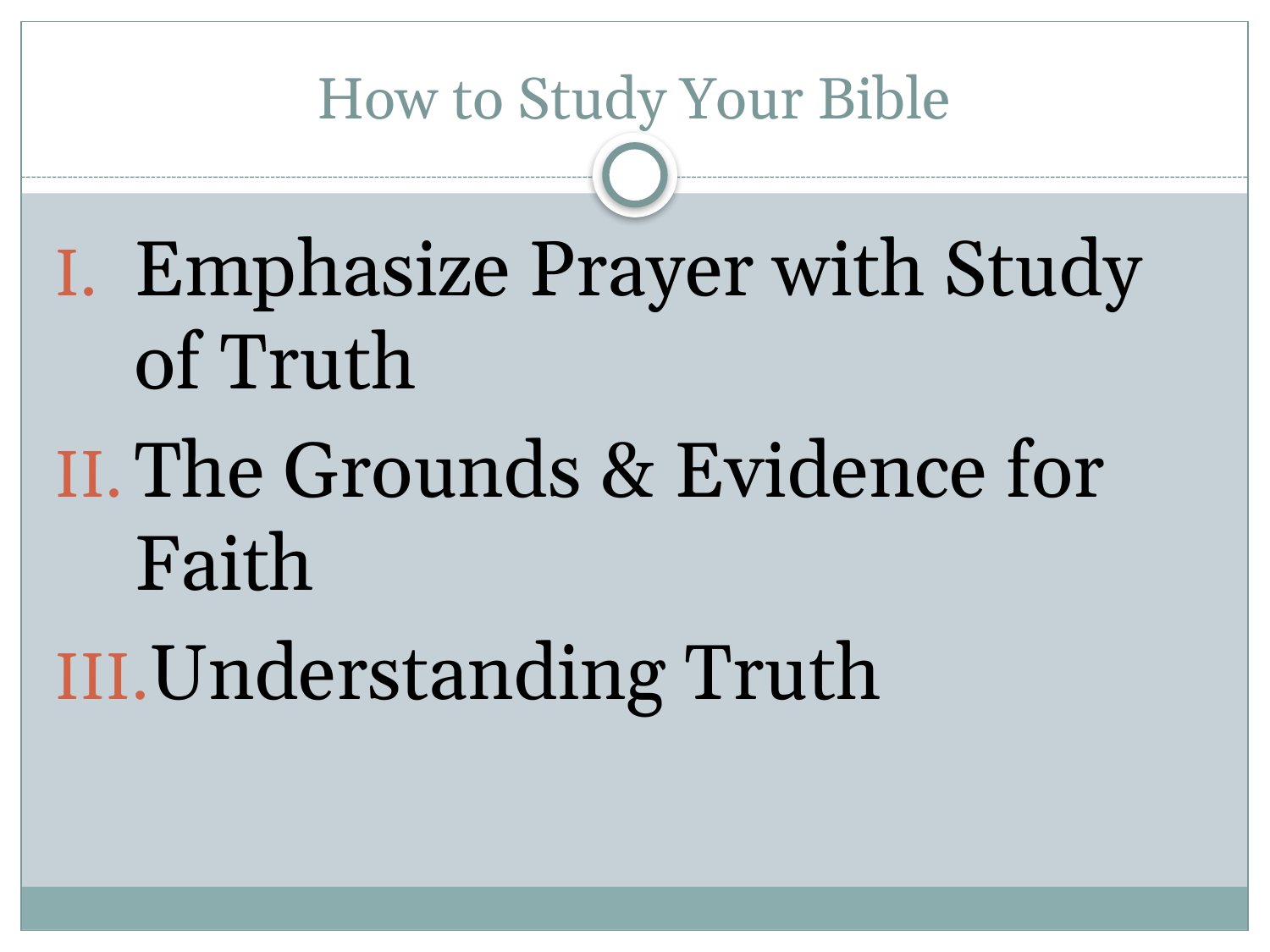

# How to Study Your Bible
Emphasize Prayer with Study of Truth
The Grounds & Evidence for Faith
Understanding Truth